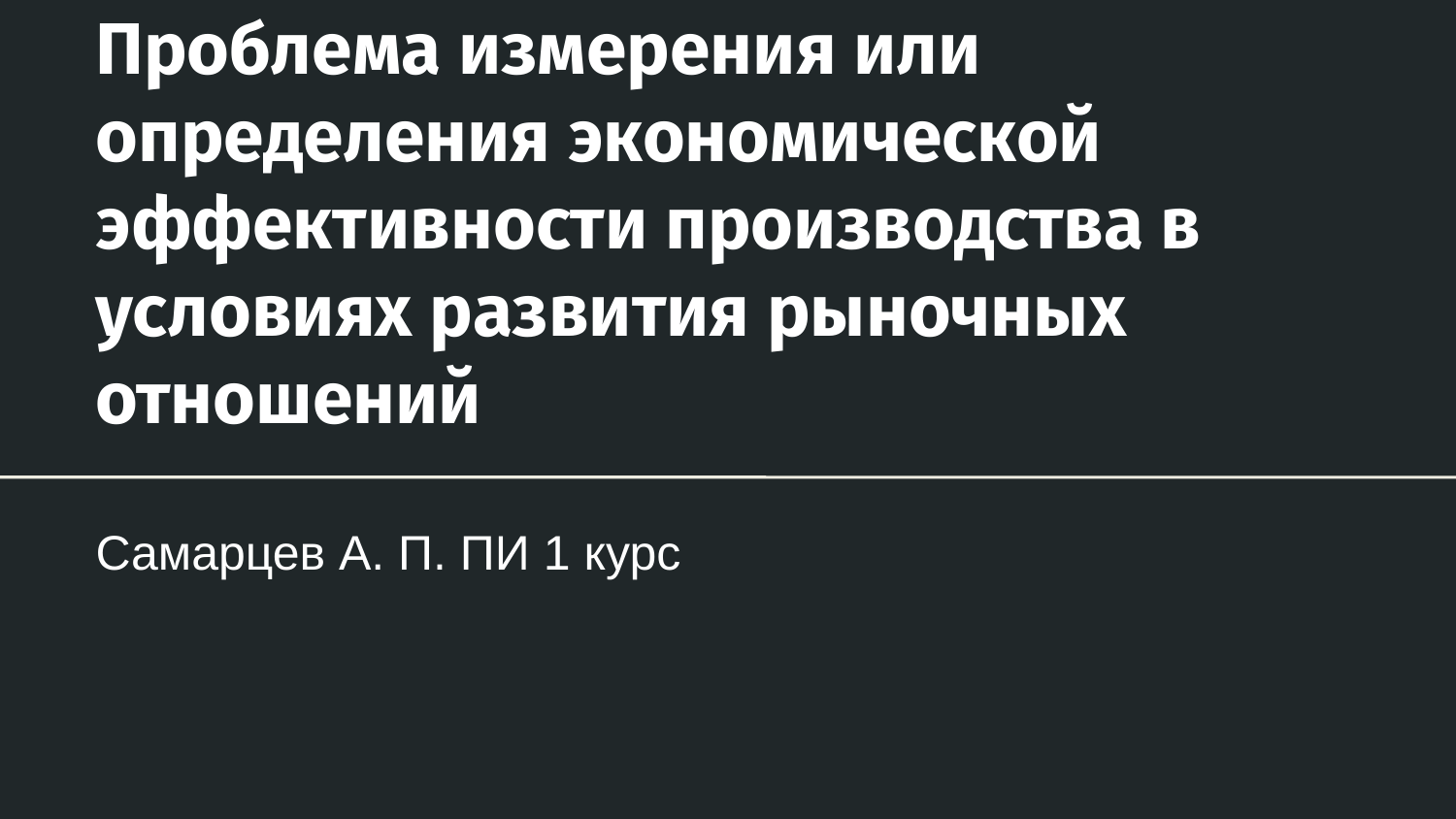

Проблема измерения или определения экономической эффективности производства в условиях развития рыночных отношений
Самарцев А. П. ПИ 1 курс